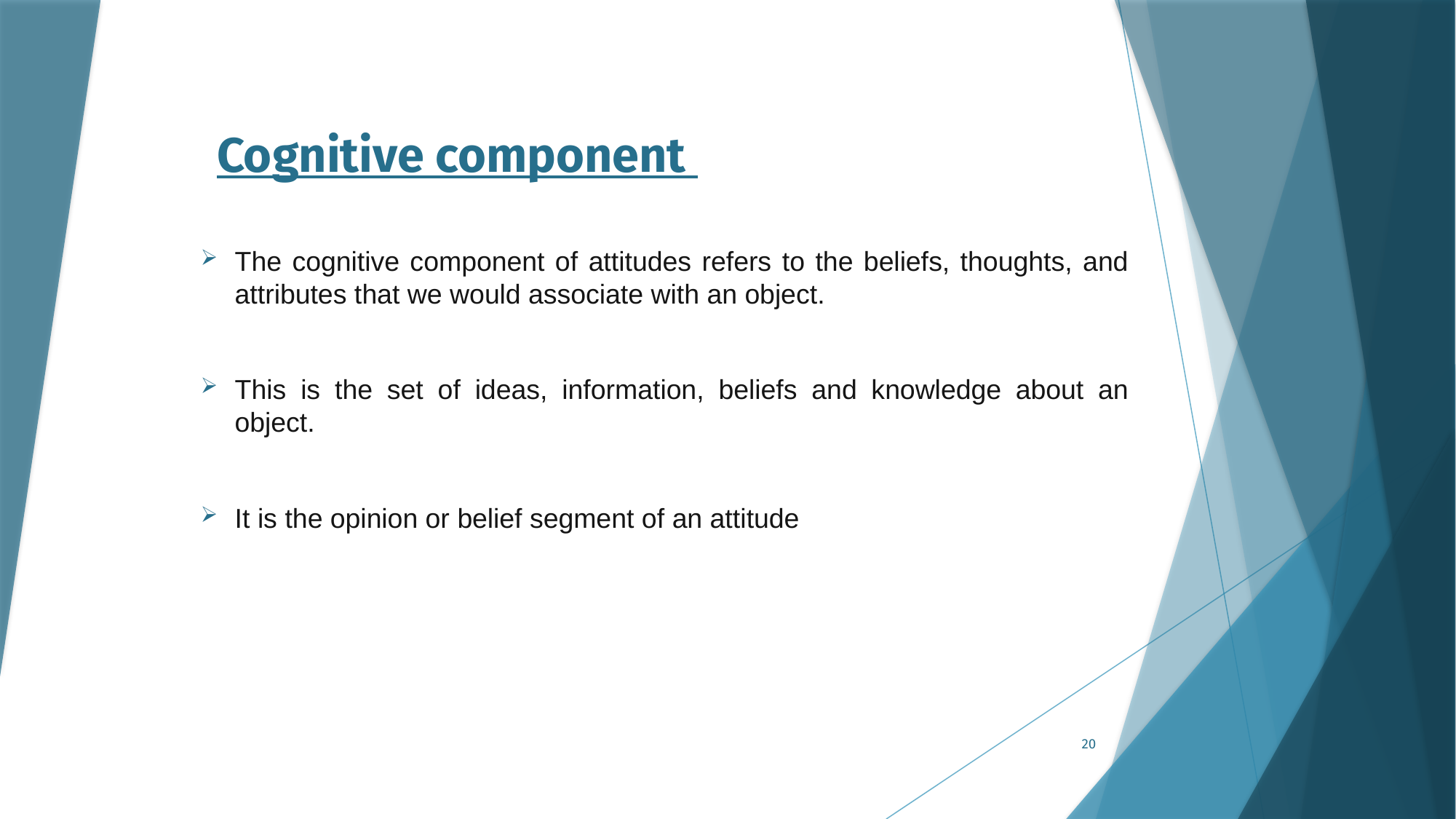

# Cognitive component
The cognitive component of attitudes refers to the beliefs, thoughts, and attributes that we would associate with an object.

This is the set of ideas, information, beliefs and knowledge about an object.

It is the opinion or belief segment of an attitude
20